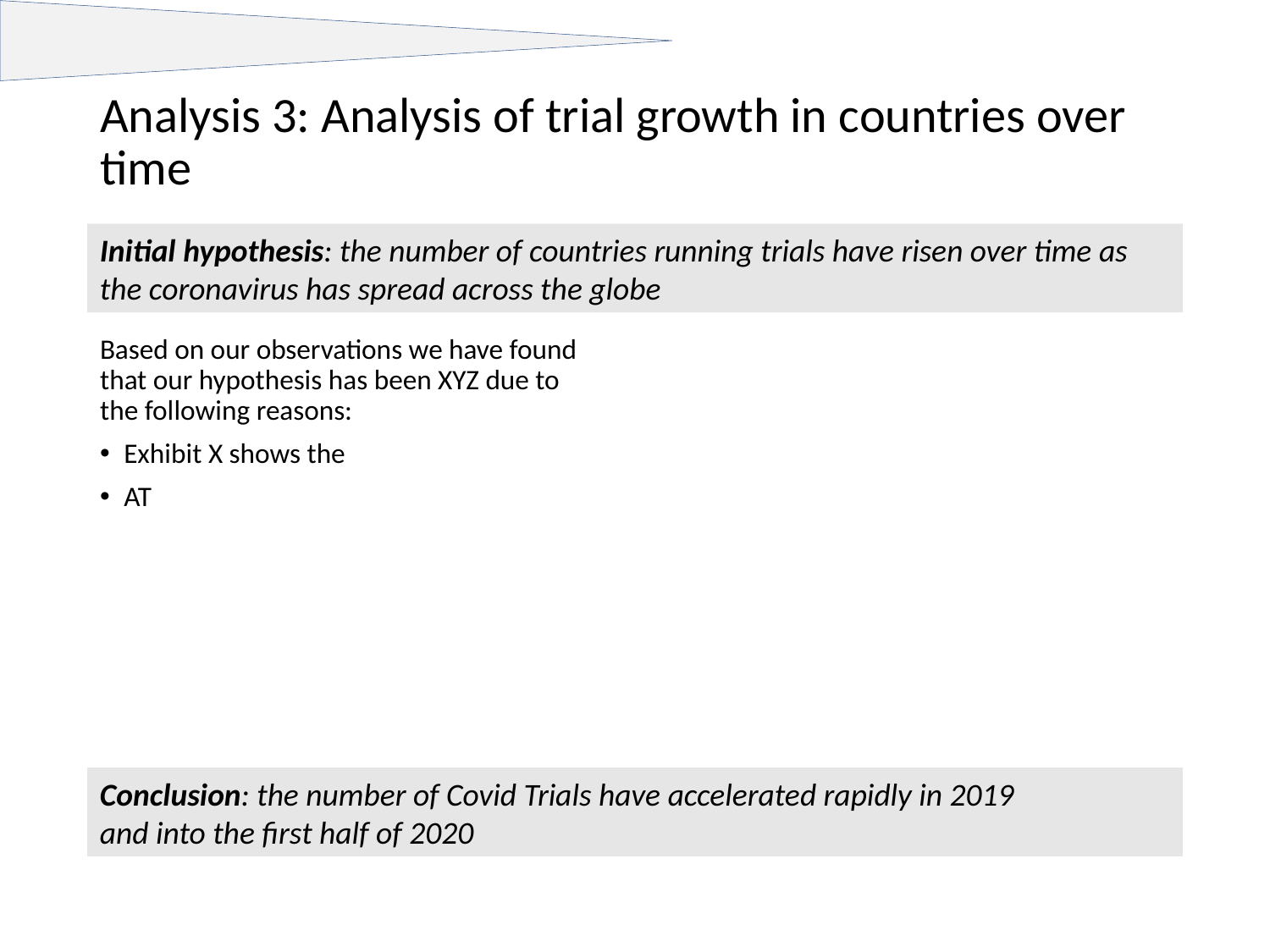

# Analysis 3: Analysis of trial growth in countries over time
Initial hypothesis: the number of countries running trials have risen over time as the coronavirus has spread across the globe
Based on our observations we have found that our hypothesis has been XYZ due to the following reasons:
Exhibit X shows the
AT
Conclusion: the number of Covid Trials have accelerated rapidly in 2019
and into the first half of 2020